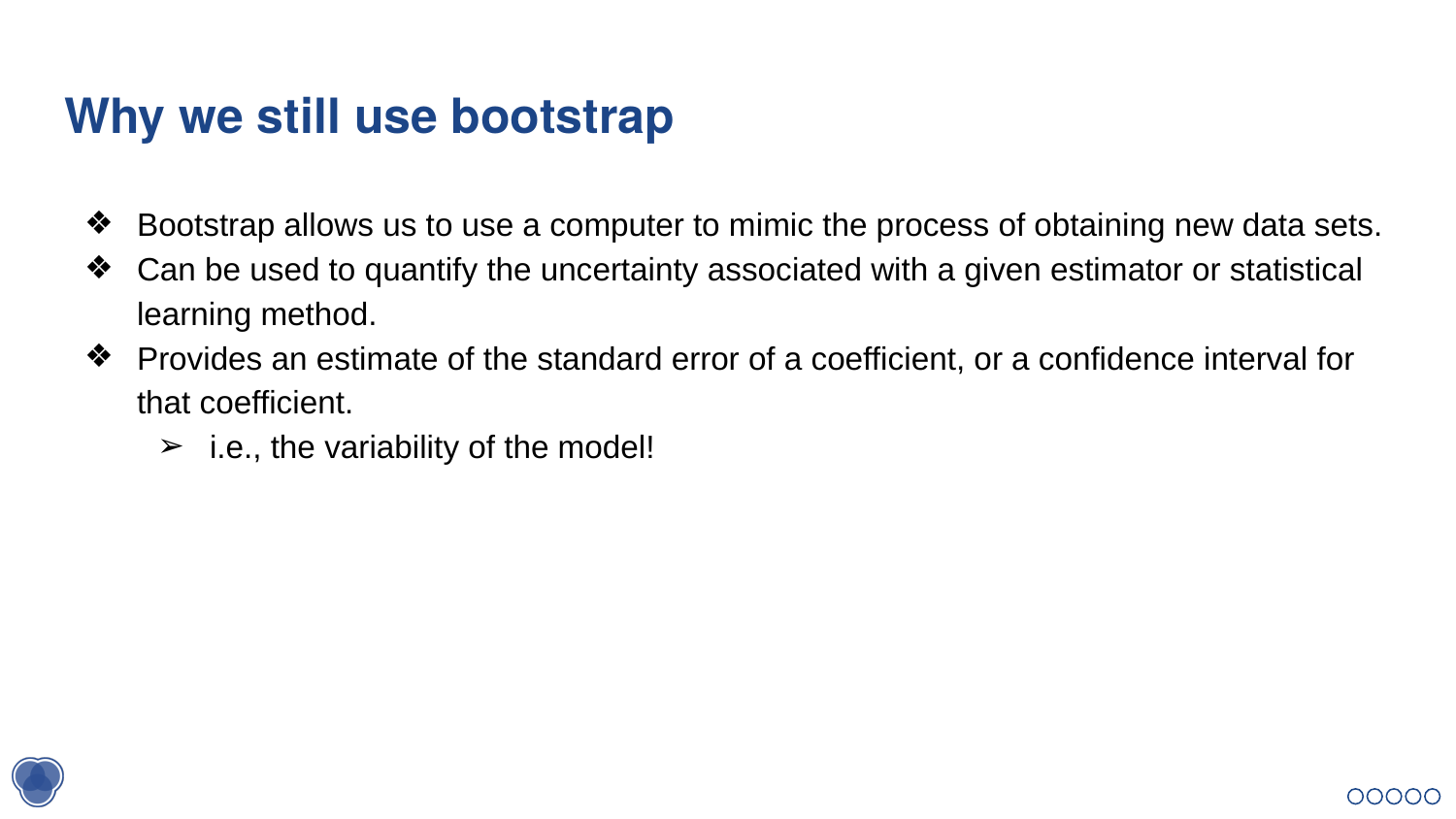

# Why we still use bootstrap
Bootstrap allows us to use a computer to mimic the process of obtaining new data sets.
Can be used to quantify the uncertainty associated with a given estimator or statistical learning method.
Provides an estimate of the standard error of a coefficient, or a confidence interval for that coefficient.
i.e., the variability of the model!